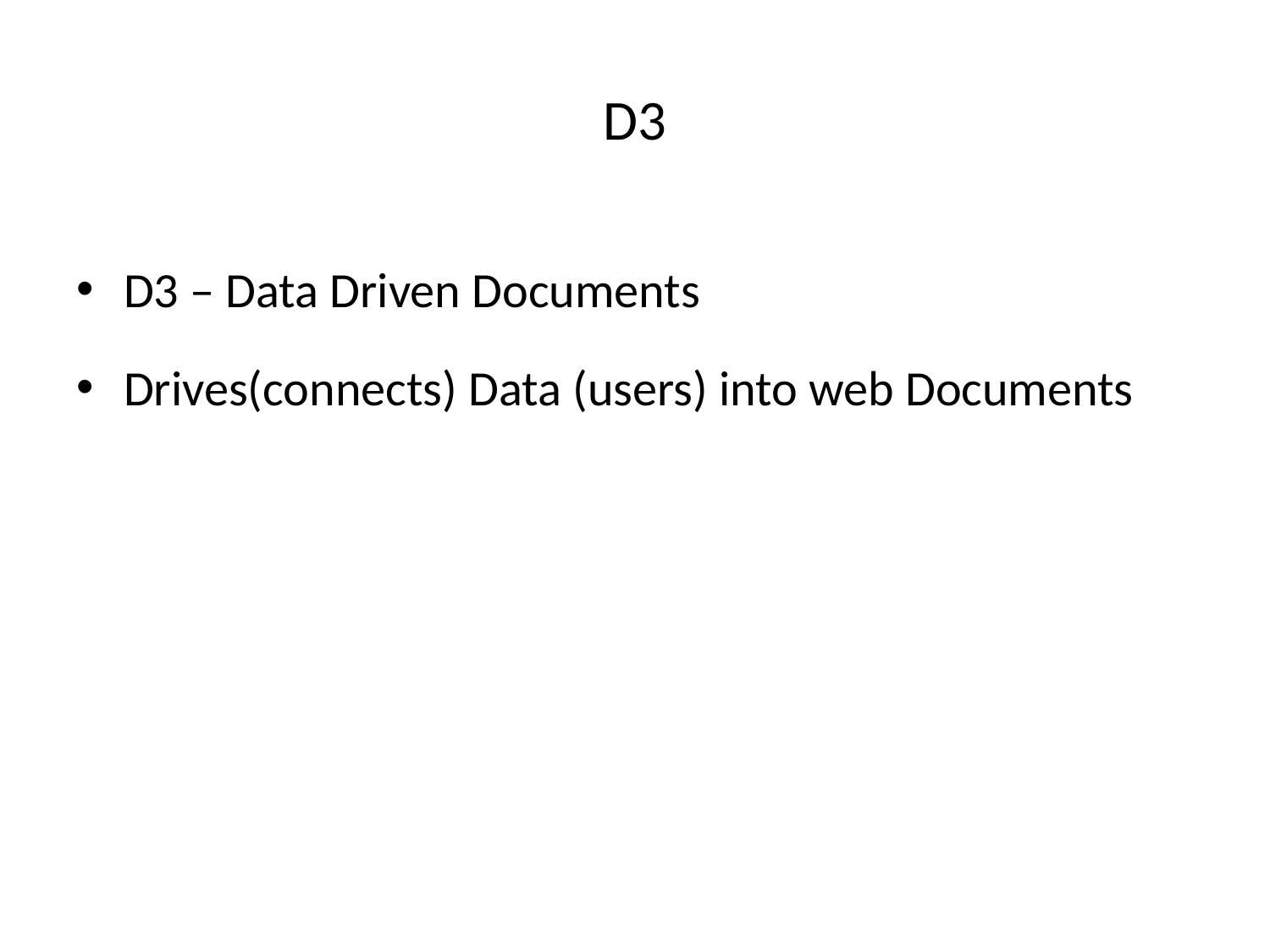

# D3
D3 – Data Driven Documents
Drives(connects) Data (users) into web Documents